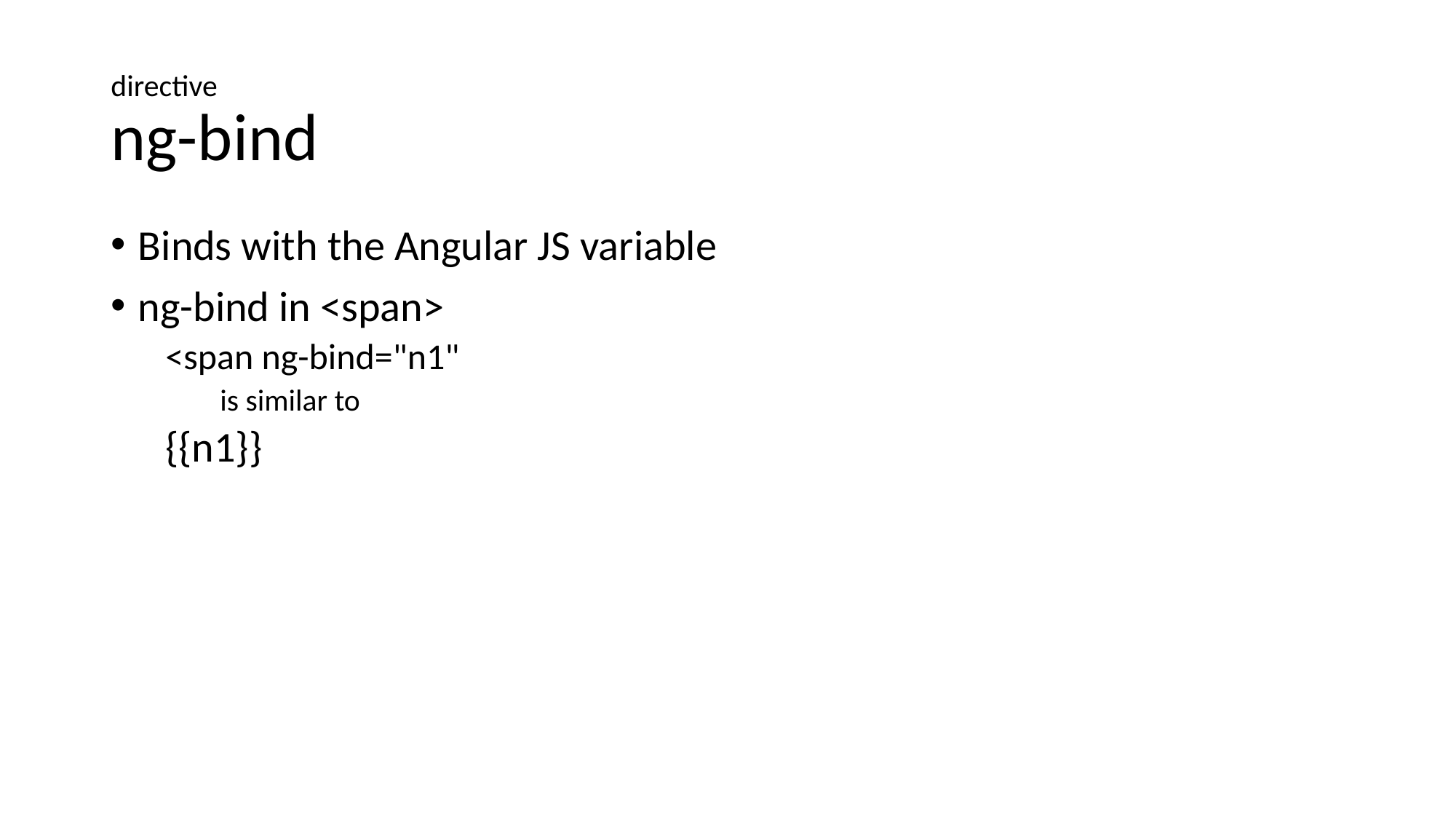

# directive ng-bind
Binds with the Angular JS variable
ng-bind in <span>
<span ng-bind="n1"
is similar to
{{n1}}